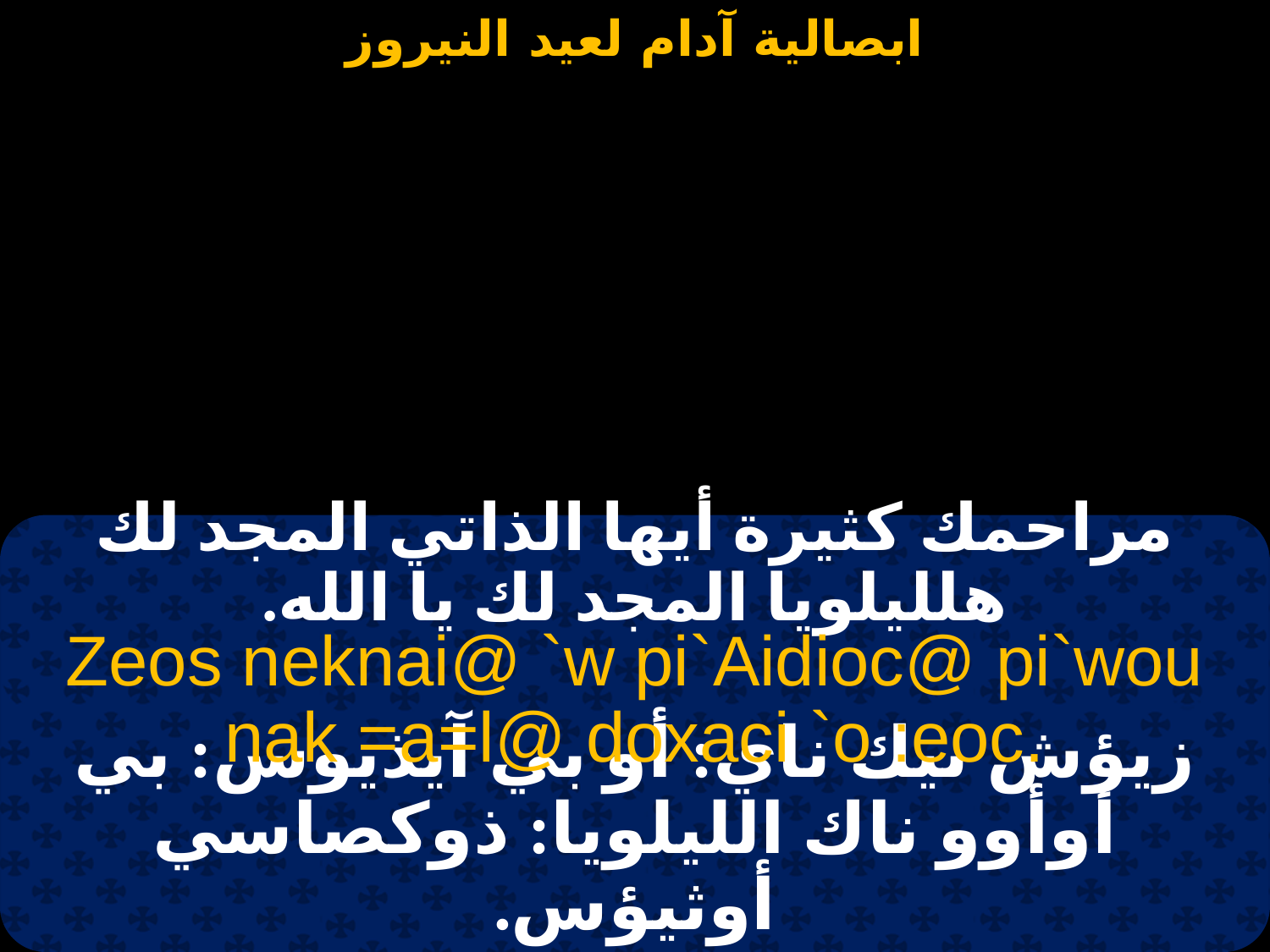

#
مراحمك كثيرة أيها الذاتي المجد لك هلليلويا المجد لك يا الله.
Zeos neknai@ `w pi`Aidioc@ pi`wou nak =a=l@ doxaci `o :eoc.
زيؤش نيك ناي: أو بي آيذيوس: بي أوأوو ناك الليلويا: ذوكصاسي أوثيؤس.